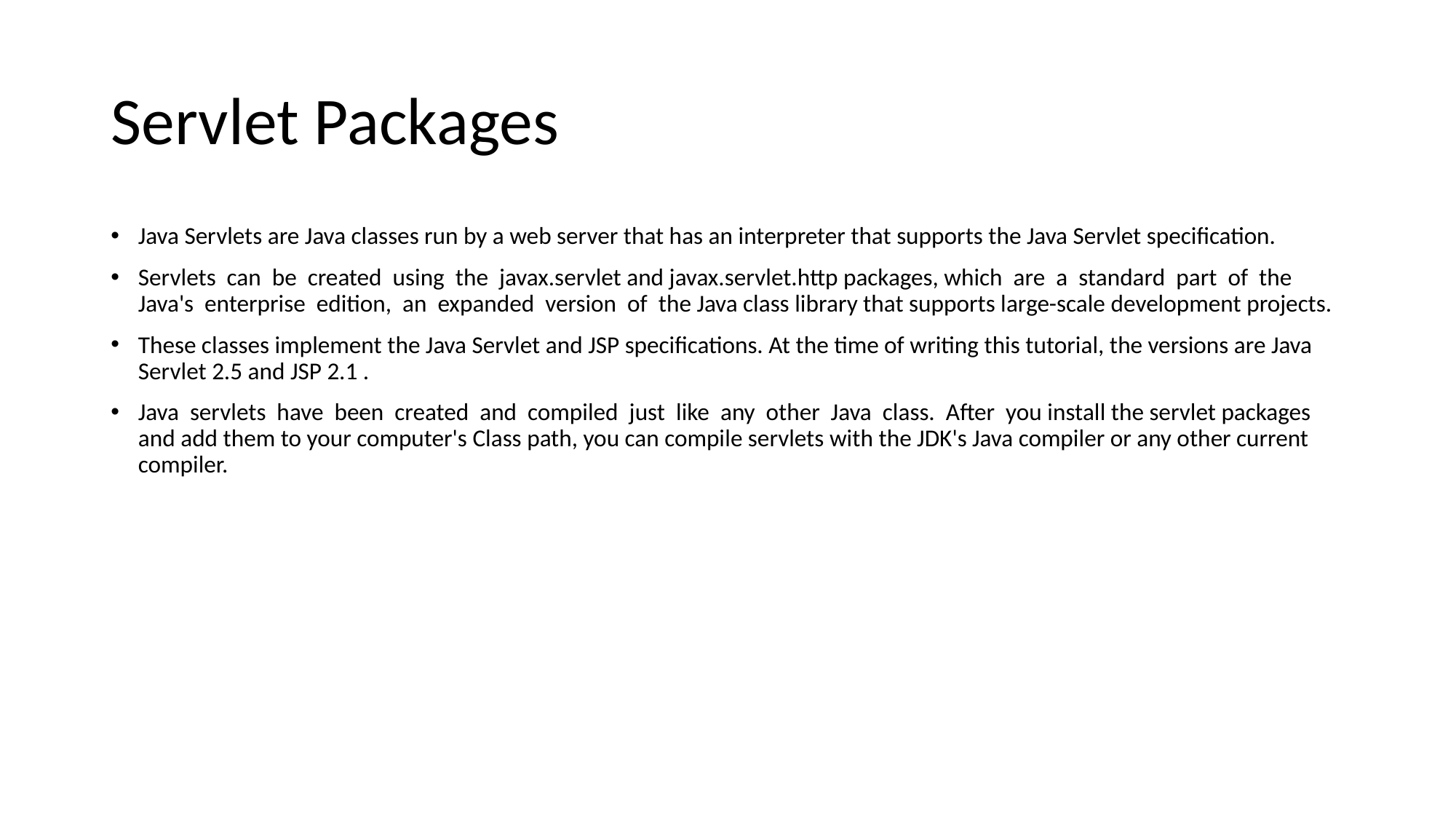

# Servlet Packages
Java Servlets are Java classes run by a web server that has an interpreter that supports the Java Servlet specification.
Servlets  can  be  created  using  the  javax.servlet and javax.servlet.http packages, which  are  a  standard  part  of  the  Java's  enterprise  edition,  an  expanded  version  of  the Java class library that supports large-scale development projects.
These classes implement the Java Servlet and JSP specifications. At the time of writing this tutorial, the versions are Java Servlet 2.5 and JSP 2.1 .
Java  servlets  have  been  created  and  compiled  just  like  any  other  Java  class.  After  you install the servlet packages and add them to your computer's Class path, you can compile servlets with the JDK's Java compiler or any other current compiler.